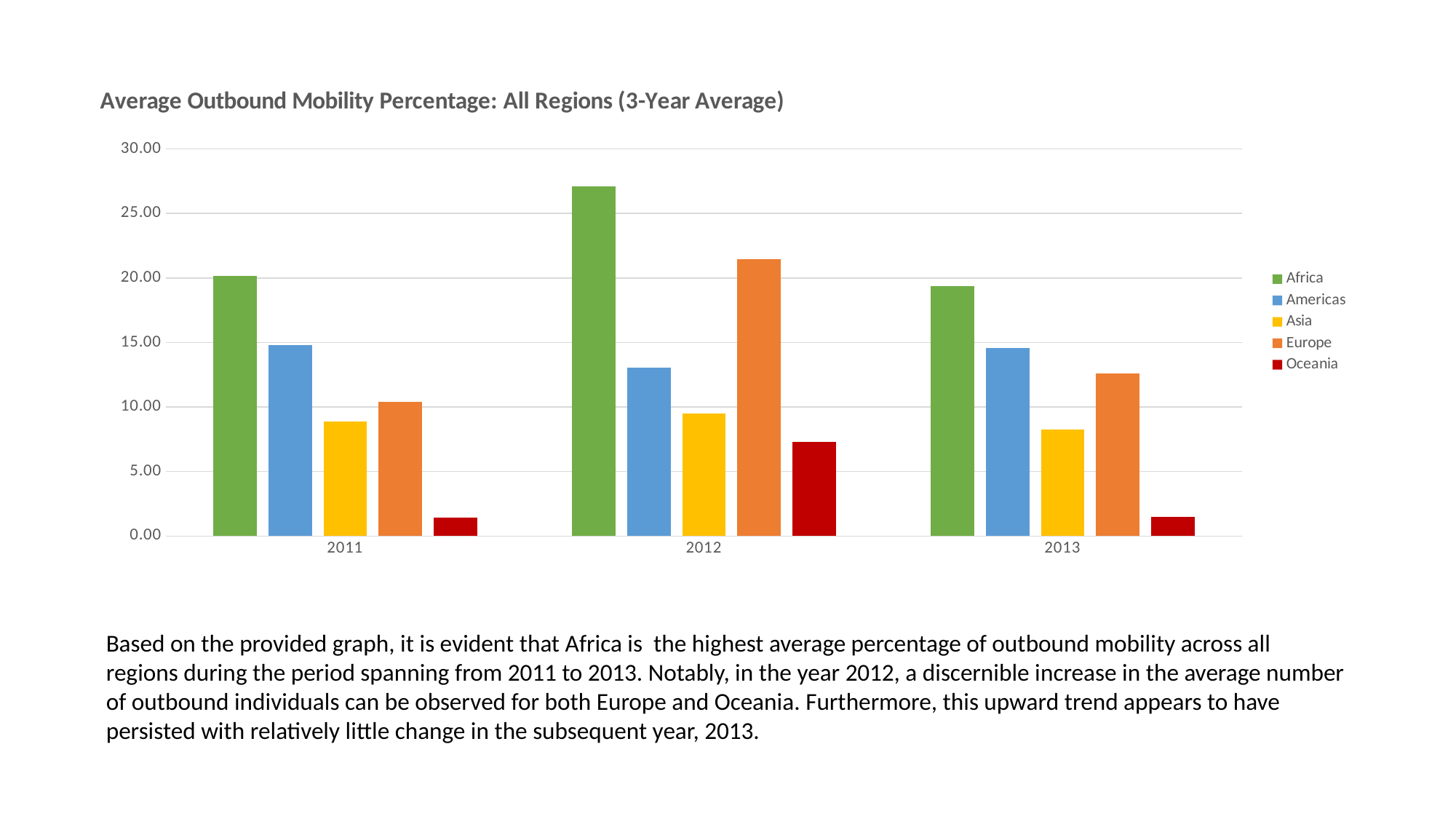

### Chart: Average Outbound Mobility Percentage: All Regions (3-Year Average)

| Category | Africa | Americas | Asia | Europe | Oceania |
|---|---|---|---|---|---|
| 2011 | 20.179415610703554 | 14.815624935759438 | 8.855099914378894 | 10.405355265011655 | 1.4047399759292571 |
| 2012 | 27.0917820498861 | 13.029188925027862 | 9.504604969587582 | 21.447515243139012 | 7.300133407115934 |
| 2013 | 19.35326783180237 | 14.555714888232064 | 8.237060609273609 | 12.573002587104655 | 1.4653199613094299 |
Based on the provided graph, it is evident that Africa is  the highest average percentage of outbound mobility across all regions during the period spanning from 2011 to 2013. Notably, in the year 2012, a discernible increase in the average number of outbound individuals can be observed for both Europe and Oceania. Furthermore, this upward trend appears to have persisted with relatively little change in the subsequent year, 2013.